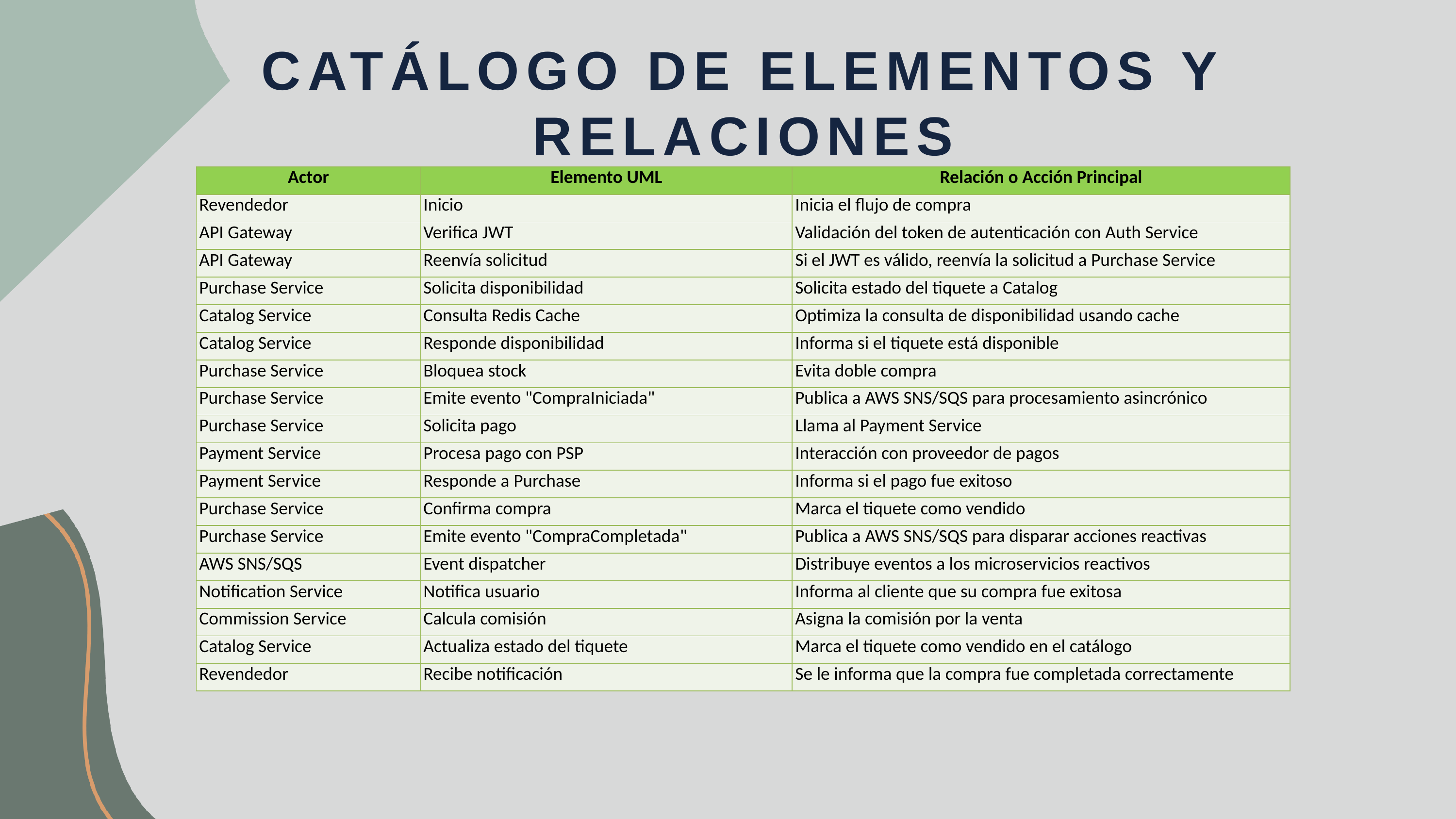

CATÁLOGO DE ELEMENTOS Y RELACIONES

| Actor | Elemento UML | Relación o Acción Principal |
| --- | --- | --- |
| Revendedor | Inicio | Inicia el flujo de compra |
| API Gateway | Verifica JWT | Validación del token de autenticación con Auth Service |
| API Gateway | Reenvía solicitud | Si el JWT es válido, reenvía la solicitud a Purchase Service |
| Purchase Service | Solicita disponibilidad | Solicita estado del tiquete a Catalog |
| Catalog Service | Consulta Redis Cache | Optimiza la consulta de disponibilidad usando cache |
| Catalog Service | Responde disponibilidad | Informa si el tiquete está disponible |
| Purchase Service | Bloquea stock | Evita doble compra |
| Purchase Service | Emite evento "CompraIniciada" | Publica a AWS SNS/SQS para procesamiento asincrónico |
| Purchase Service | Solicita pago | Llama al Payment Service |
| Payment Service | Procesa pago con PSP | Interacción con proveedor de pagos |
| Payment Service | Responde a Purchase | Informa si el pago fue exitoso |
| Purchase Service | Confirma compra | Marca el tiquete como vendido |
| Purchase Service | Emite evento "CompraCompletada" | Publica a AWS SNS/SQS para disparar acciones reactivas |
| AWS SNS/SQS | Event dispatcher | Distribuye eventos a los microservicios reactivos |
| Notification Service | Notifica usuario | Informa al cliente que su compra fue exitosa |
| Commission Service | Calcula comisión | Asigna la comisión por la venta |
| Catalog Service | Actualiza estado del tiquete | Marca el tiquete como vendido en el catálogo |
| Revendedor | Recibe notificación | Se le informa que la compra fue completada correctamente |